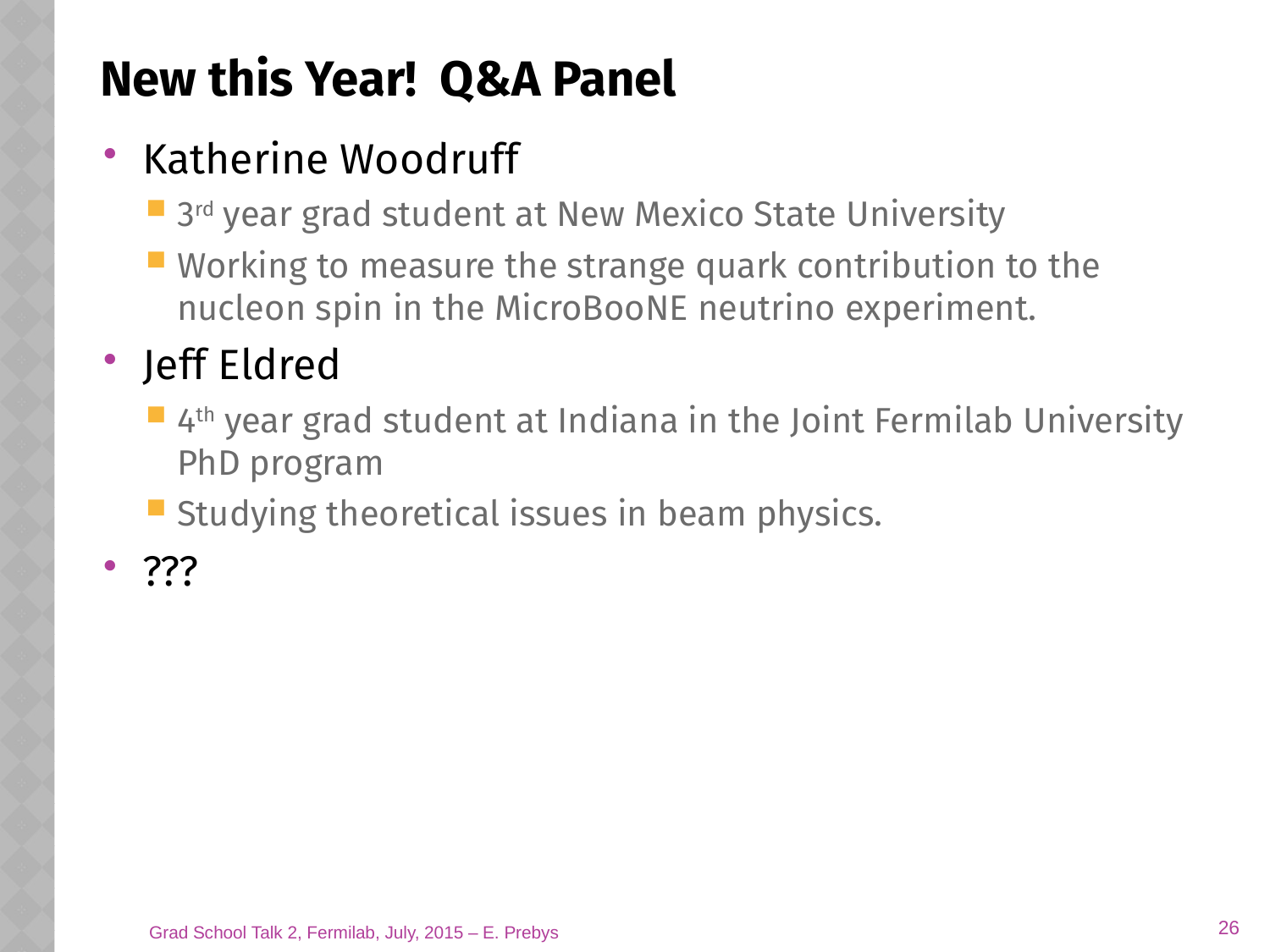

# New this Year!  Q&A Panel
Katherine Woodruff
3rd year grad student at New Mexico State University
Working to measure the strange quark contribution to the nucleon spin in the MicroBooNE neutrino experiment.
Jeff Eldred
4th year grad student at Indiana in the Joint Fermilab University PhD program
Studying theoretical issues in beam physics.
???
26
Grad School Talk 2, Fermilab, July, 2015 – E. Prebys